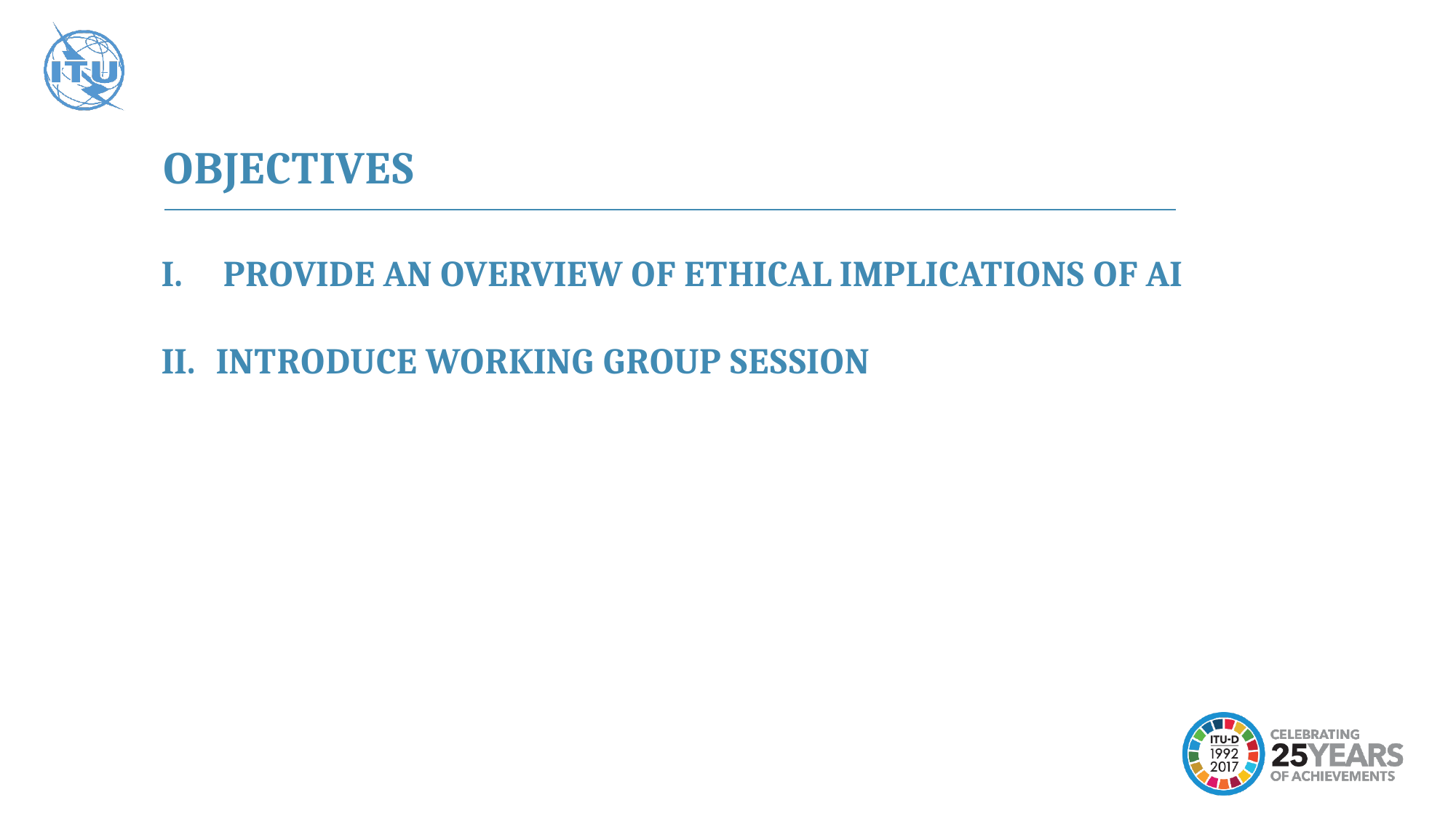

OBJECTIVES
PROVIDE AN OVERVIEW OF ETHICAL IMPLICATIONS OF AI
INTRODUCE WORKING GROUP SESSION